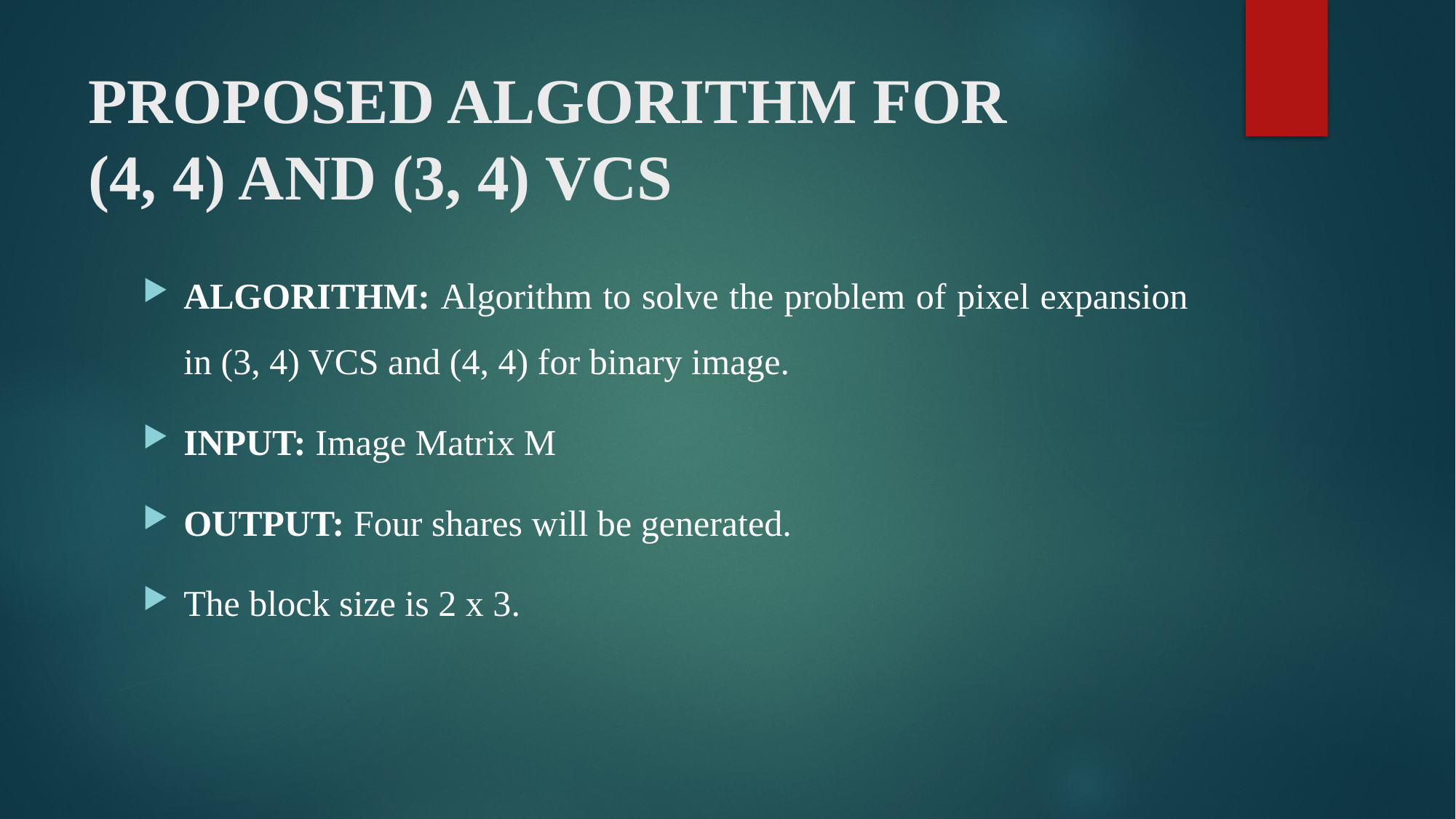

# PROPOSED ALGORITHM FOR (4, 4) AND (3, 4) VCS
ALGORITHM: Algorithm to solve the problem of pixel expansion in (3, 4) VCS and (4, 4) for binary image.
INPUT: Image Matrix M
OUTPUT: Four shares will be generated.
The block size is 2 x 3.